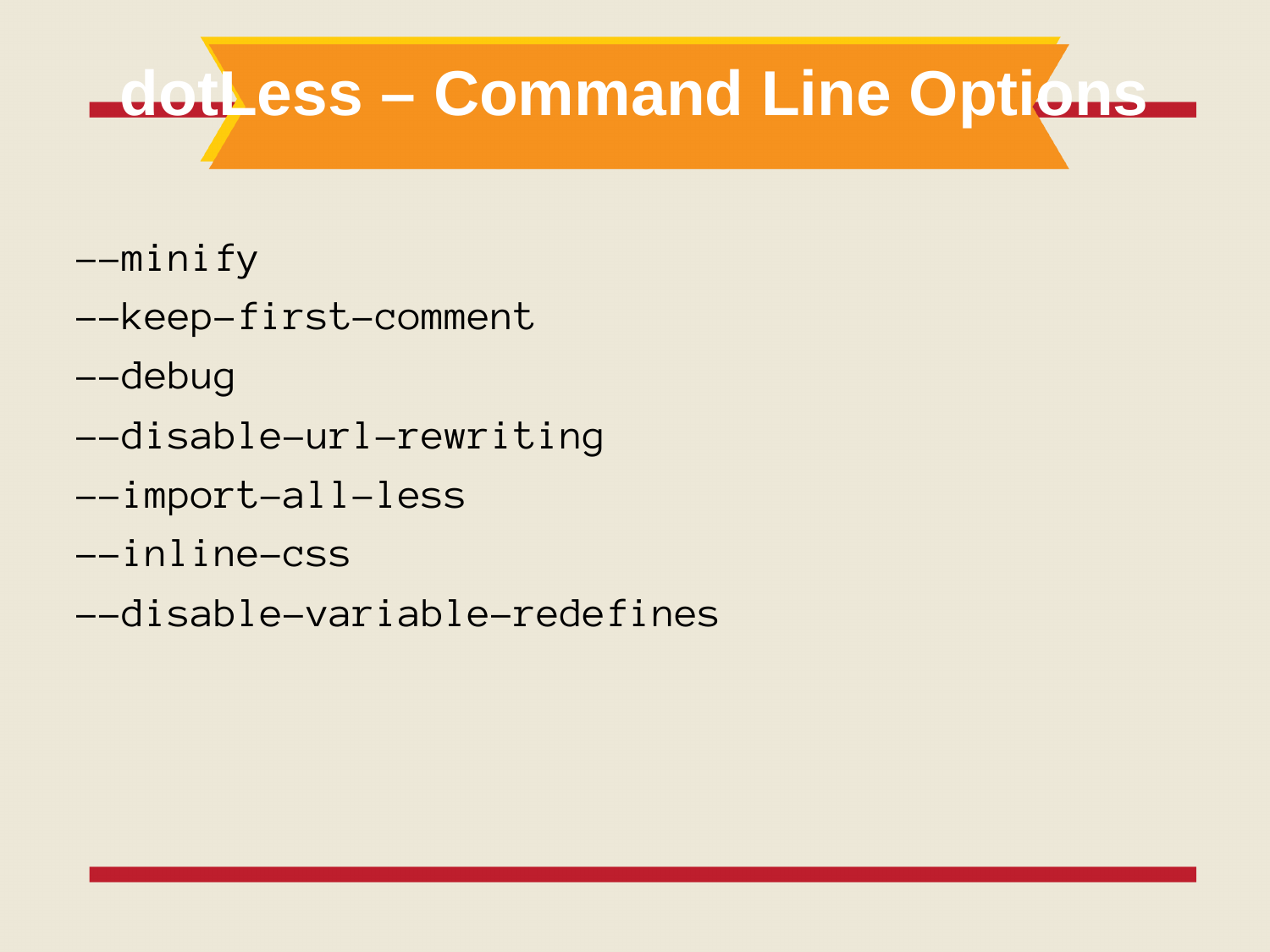

# dotLess – Command Line Options
--minify
--keep-first-comment
--debug
--disable-url-rewriting
--import-all-less
--inline-css
--disable-variable-redefines